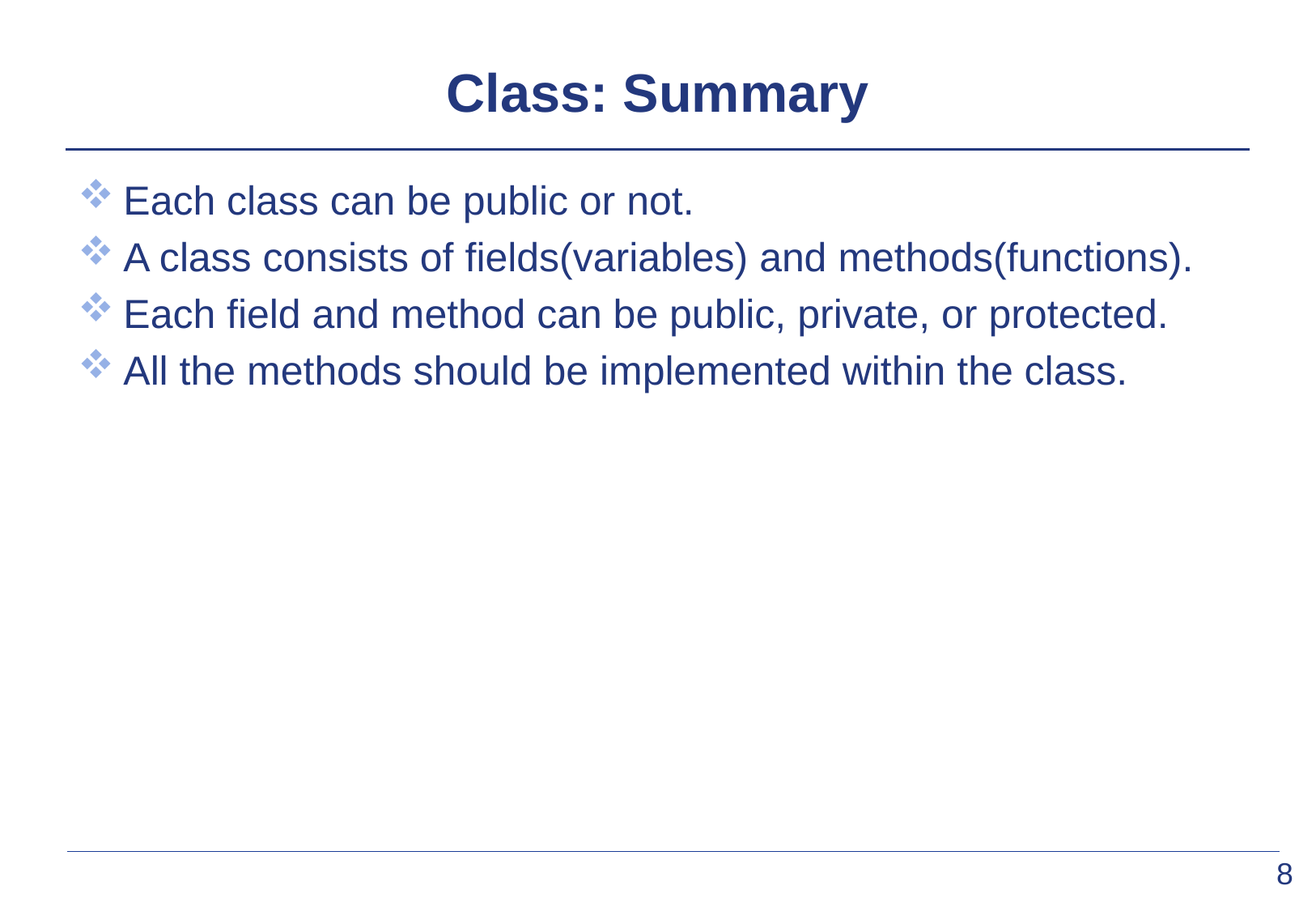

# Class: Summary
Each class can be public or not.
A class consists of fields(variables) and methods(functions).
Each field and method can be public, private, or protected.
All the methods should be implemented within the class.